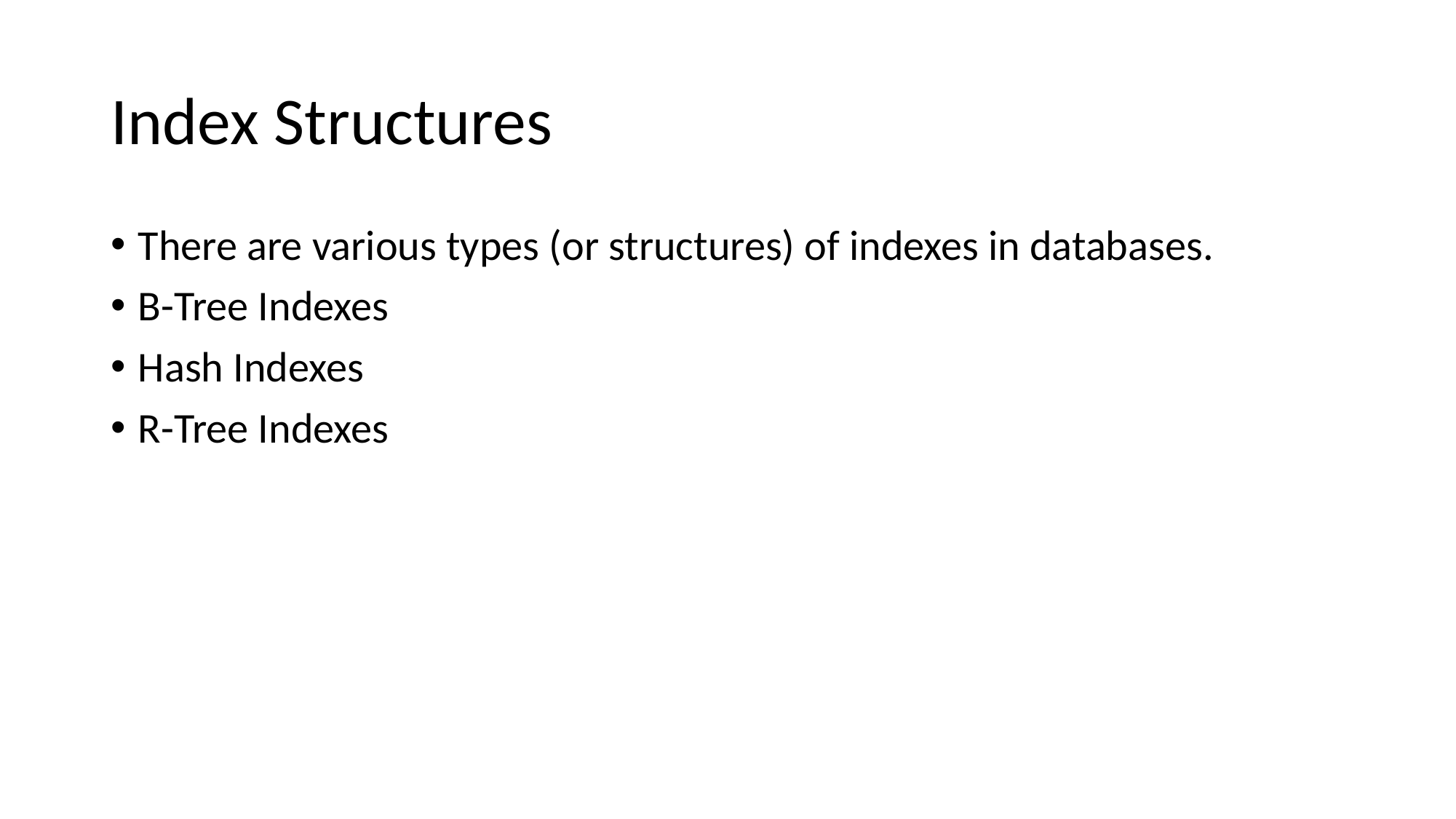

# Index Structures
There are various types (or structures) of indexes in databases.
B-Tree Indexes
Hash Indexes
R-Tree Indexes